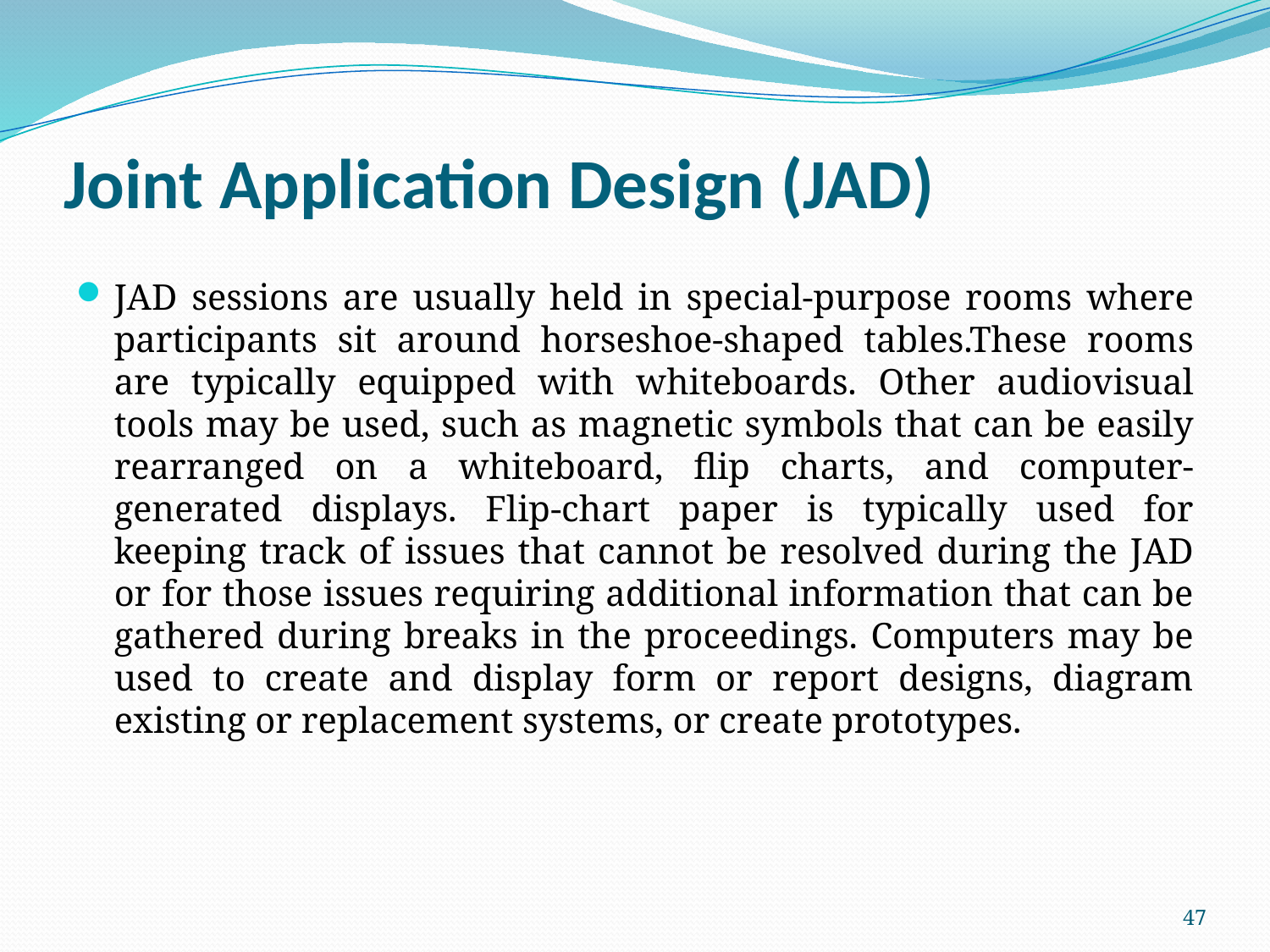

# Joint Application Design (JAD)
JAD sessions are usually held in special-purpose rooms where participants sit around horseshoe-shaped tables.These rooms are typically equipped with whiteboards. Other audiovisual tools may be used, such as magnetic symbols that can be easily rearranged on a whiteboard, flip charts, and computer-generated displays. Flip-chart paper is typically used for keeping track of issues that cannot be resolved during the JAD or for those issues requiring additional information that can be gathered during breaks in the proceedings. Computers may be used to create and display form or report designs, diagram existing or replacement systems, or create prototypes.
47